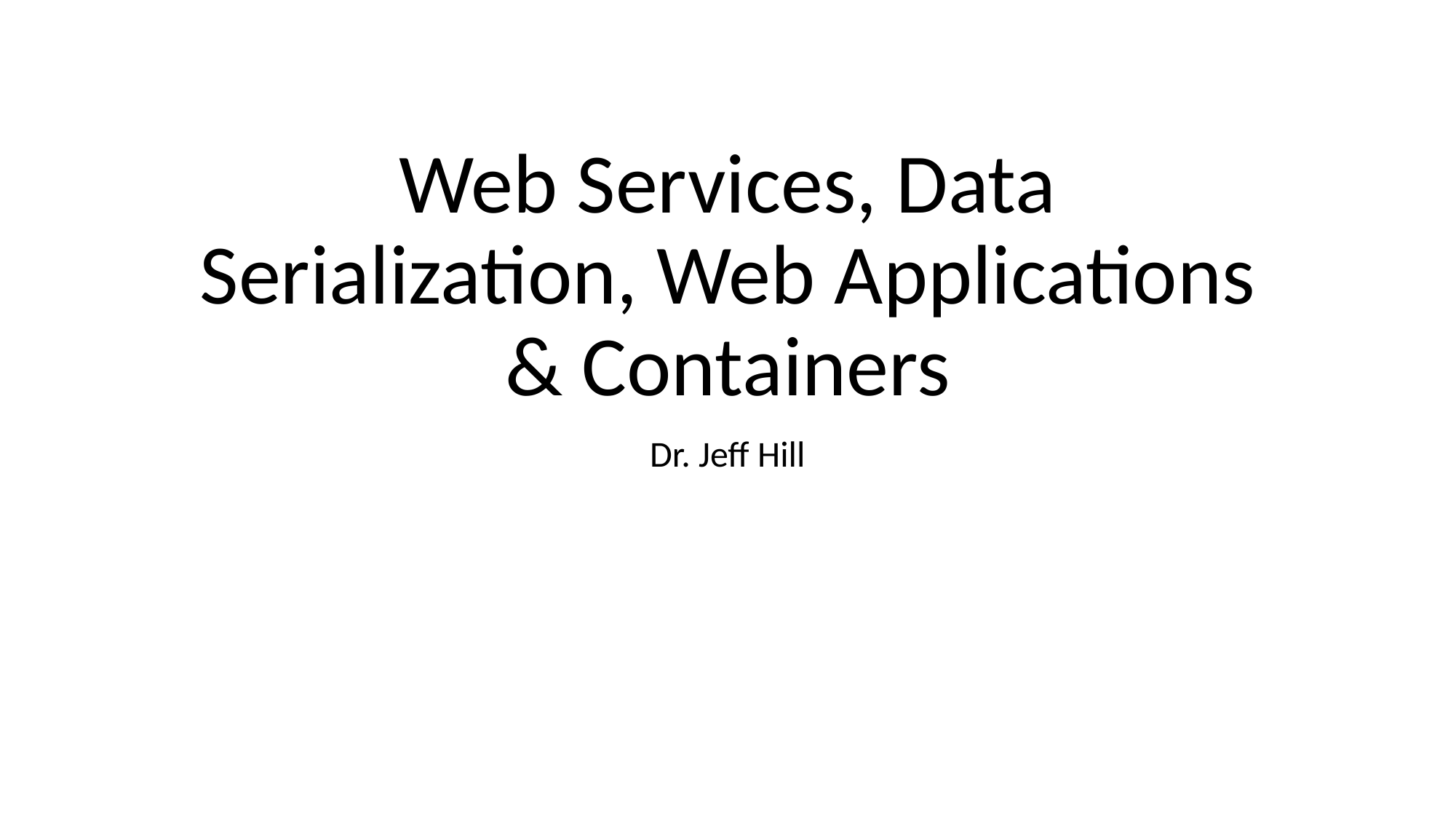

# Web Services, Data Serialization, Web Applications & Containers
Dr. Jeff Hill